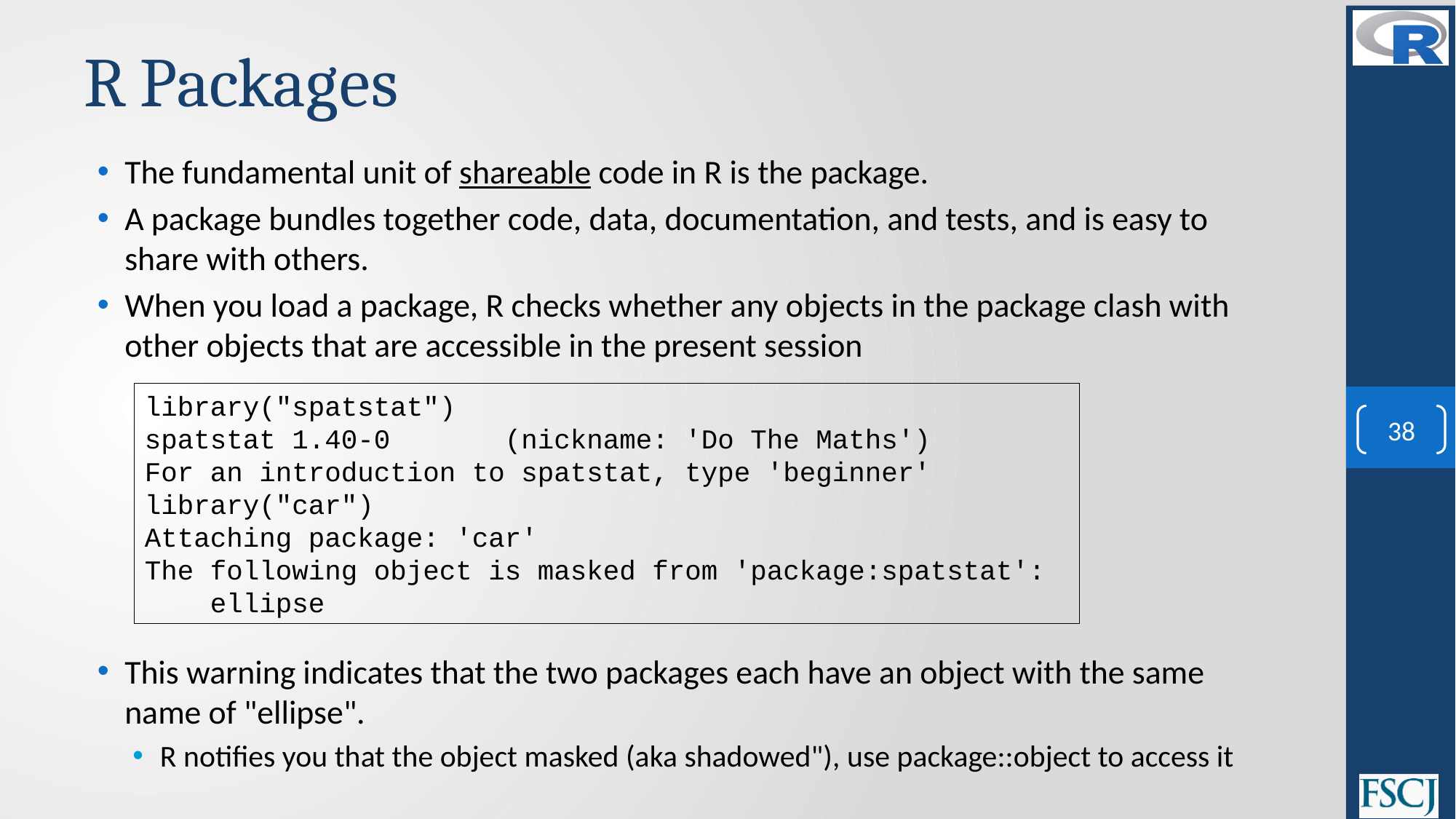

# R Packages
The fundamental unit of shareable code in R is the package.
A package bundles together code, data, documentation, and tests, and is easy to share with others.
When you load a package, R checks whether any objects in the package clash with other objects that are accessible in the present session

This warning indicates that the two packages each have an object with the same name of "ellipse".
R notifies you that the object masked (aka shadowed"), use package::object to access it
library("spatstat")
spatstat 1.40-0       (nickname: 'Do The Maths')
For an introduction to spatstat, type 'beginner'
library("car")
Attaching package: 'car'
The following object is masked from 'package:spatstat':
    ellipse
38